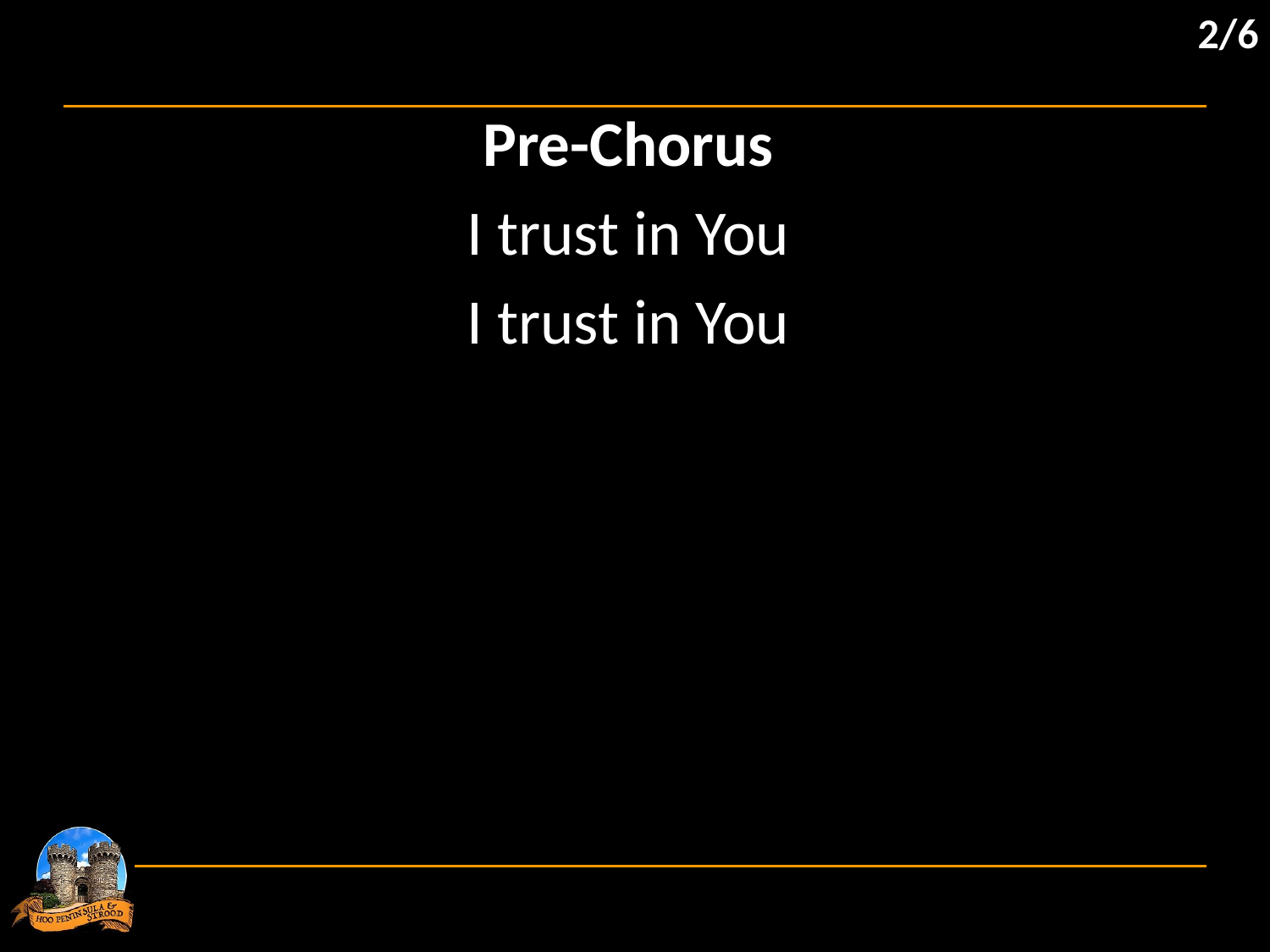

2/6
Pre-Chorus
I trust in You
I trust in You